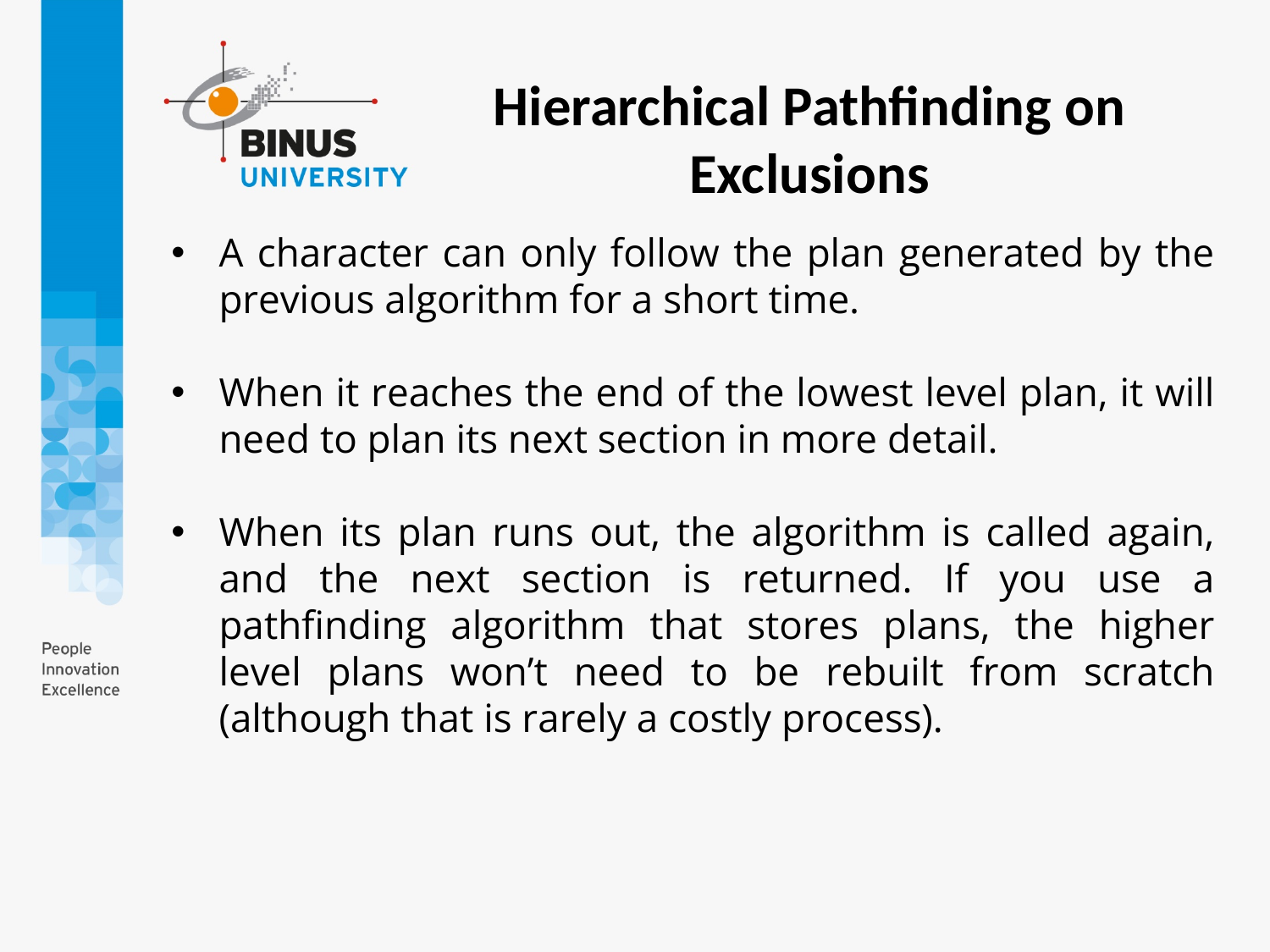

Hierarchical Pathfinding on Exclusions
A character can only follow the plan generated by the previous algorithm for a short time.

When it reaches the end of the lowest level plan, it will need to plan its next section in more detail.

When its plan runs out, the algorithm is called again, and the next section is returned. If you use a pathfinding algorithm that stores plans, the higher level plans won’t need to be rebuilt from scratch (although that is rarely a costly process).